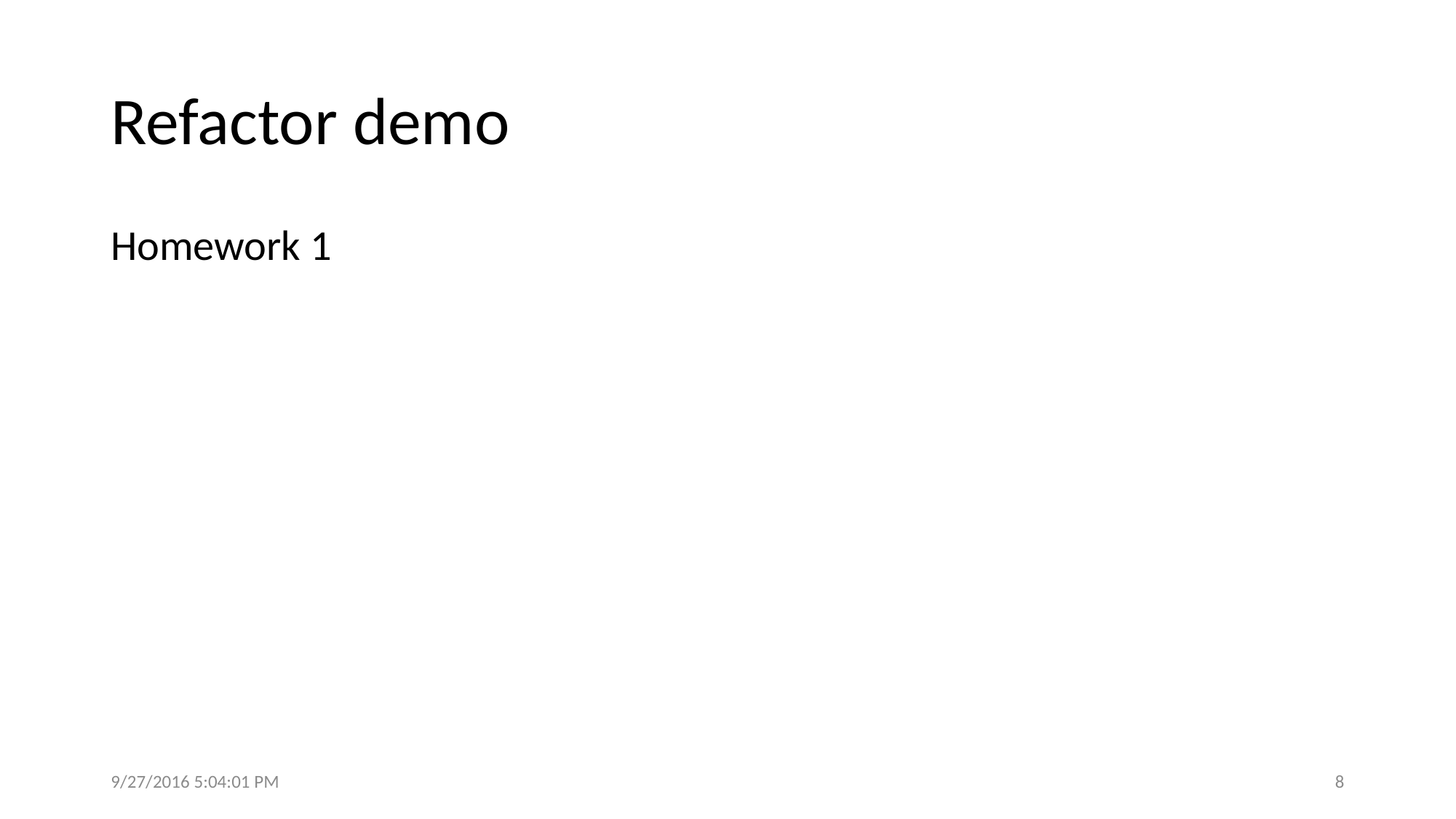

# Refactor demo
Homework 1
9/27/2016 5:04:01 PM
8